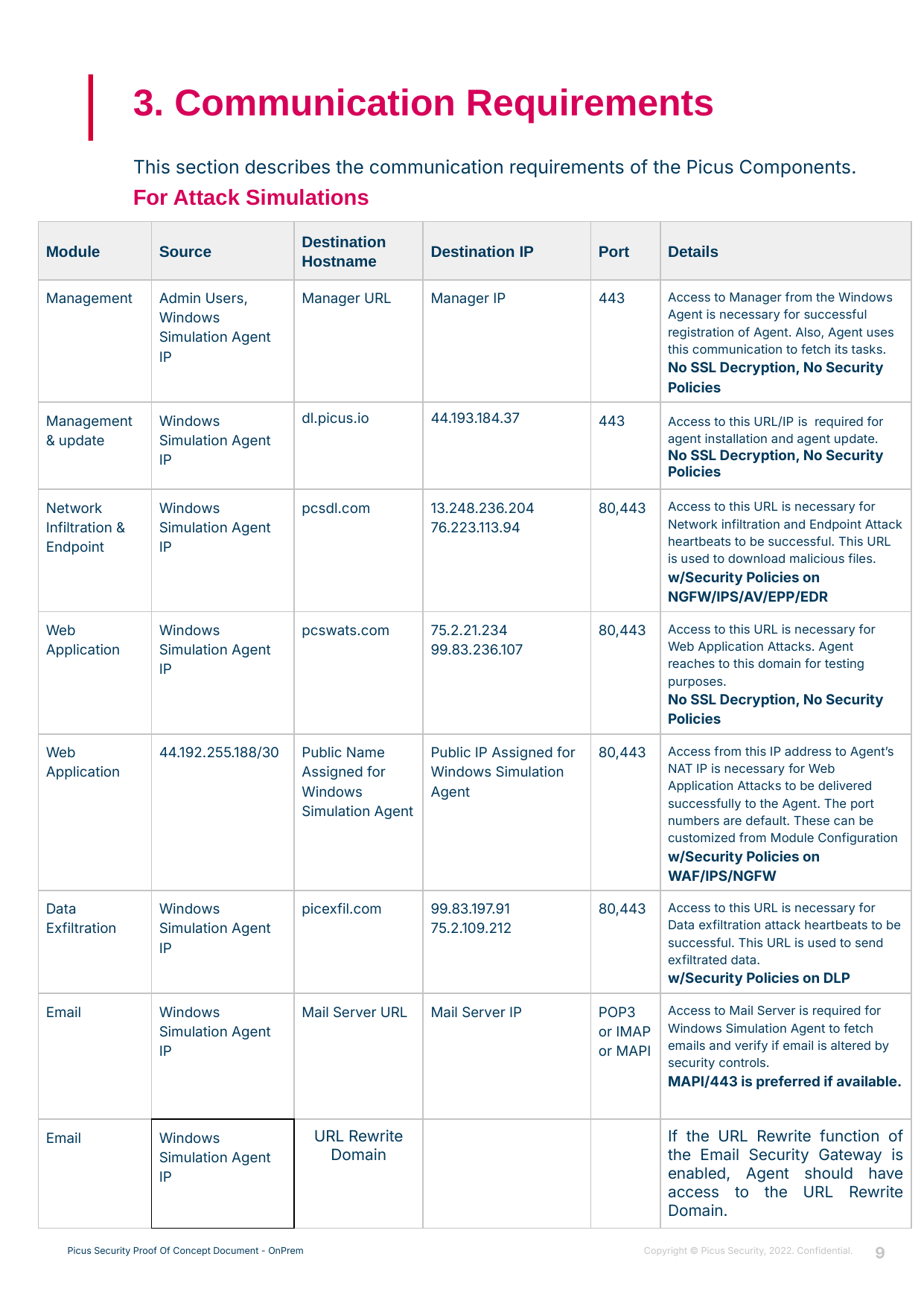

3. Communication Requirements

This section describes the communication requirements of the Picus Components.
For Attack Simulations
| Module | Source | Destination Hostname | Destination IP | Port | Details |
| --- | --- | --- | --- | --- | --- |
| Management | Admin Users, Windows Simulation Agent IP | Manager URL | Manager IP | 443 | Access to Manager from the Windows Agent is necessary for successful registration of Agent. Also, Agent uses this communication to fetch its tasks. No SSL Decryption, No Security Policies |
| Management & update | Windows Simulation Agent IP | dl.picus.io | 44.193.184.37 | 443 | Access to this URL/IP is required for agent installation and agent update. No SSL Decryption, No Security Policies |
| Network Infiltration & Endpoint | Windows Simulation Agent IP | pcsdl.com | 13.248.236.204 76.223.113.94 | 80,443 | Access to this URL is necessary for Network infiltration and Endpoint Attack heartbeats to be successful. This URL is used to download malicious files. w/Security Policies on NGFW/IPS/AV/EPP/EDR |
| Web Application | Windows Simulation Agent IP | pcswats.com | 75.2.21.234 99.83.236.107 | 80,443 | Access to this URL is necessary for Web Application Attacks. Agent reaches to this domain for testing purposes. No SSL Decryption, No Security Policies |
| Web Application | 44.192.255.188/30 | Public Name Assigned for Windows Simulation Agent | Public IP Assigned for Windows Simulation Agent | 80,443 | Access from this IP address to Agent’s NAT IP is necessary for Web Application Attacks to be delivered successfully to the Agent. The port numbers are default. These can be customized from Module Configuration w/Security Policies on WAF/IPS/NGFW |
| Data Exfiltration | Windows Simulation Agent IP | picexfil.com | 99.83.197.91 75.2.109.212 | 80,443 | Access to this URL is necessary for Data exfiltration attack heartbeats to be successful. This URL is used to send exfiltrated data. w/Security Policies on DLP |
| Email | Windows Simulation Agent IP | Mail Server URL | Mail Server IP | POP3 or IMAP or MAPI | Access to Mail Server is required for Windows Simulation Agent to fetch emails and verify if email is altered by security controls. MAPI/443 is preferred if available. |
| Email | Windows Simulation Agent IP | URL Rewrite Domain |  |  | If the URL Rewrite function of the Email Security Gateway is enabled, Agent should have access to the URL Rewrite Domain. |